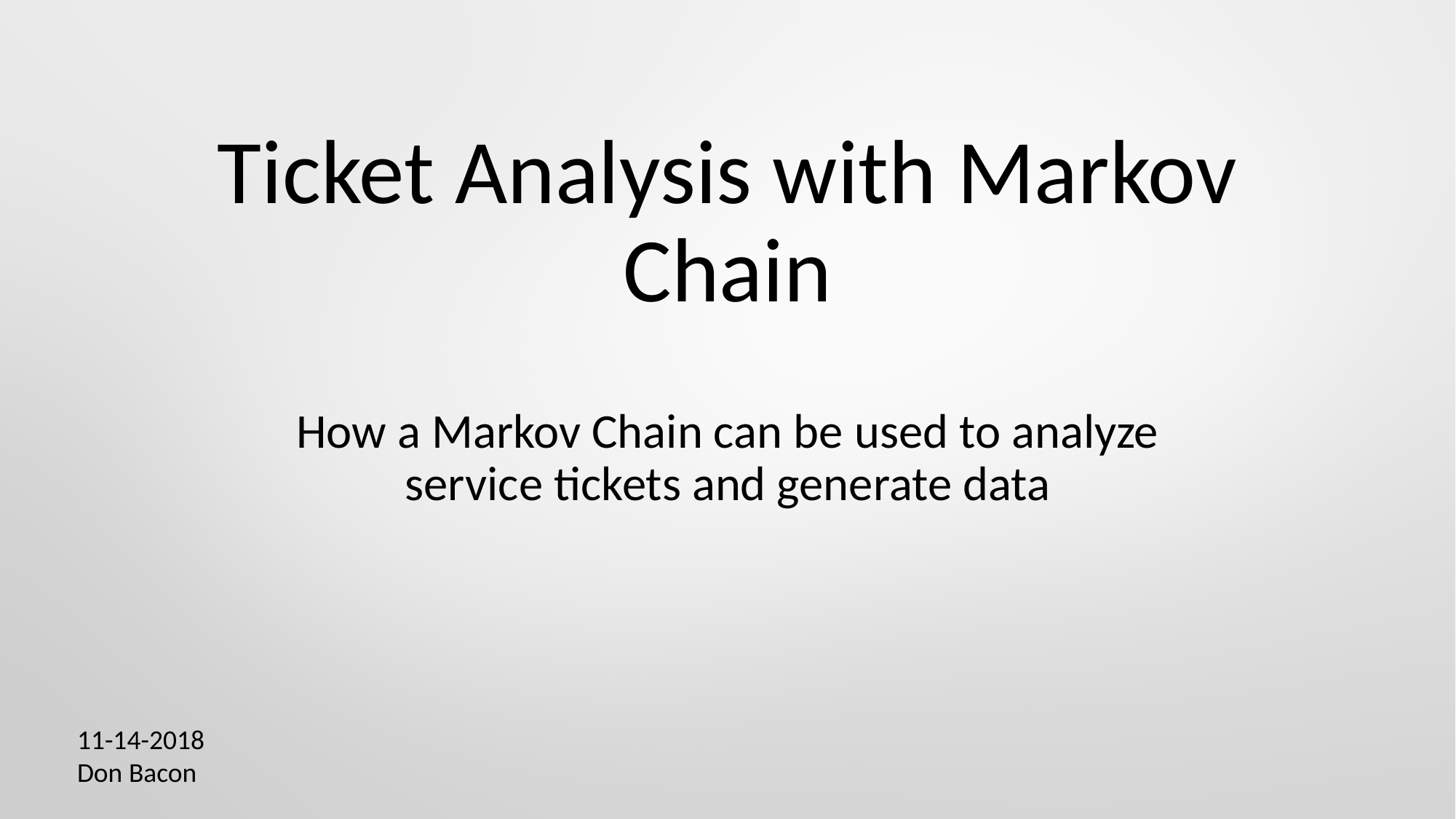

# Ticket Analysis with Markov Chain
How a Markov Chain can be used to analyze service tickets and generate data
11-14-2018
Don Bacon